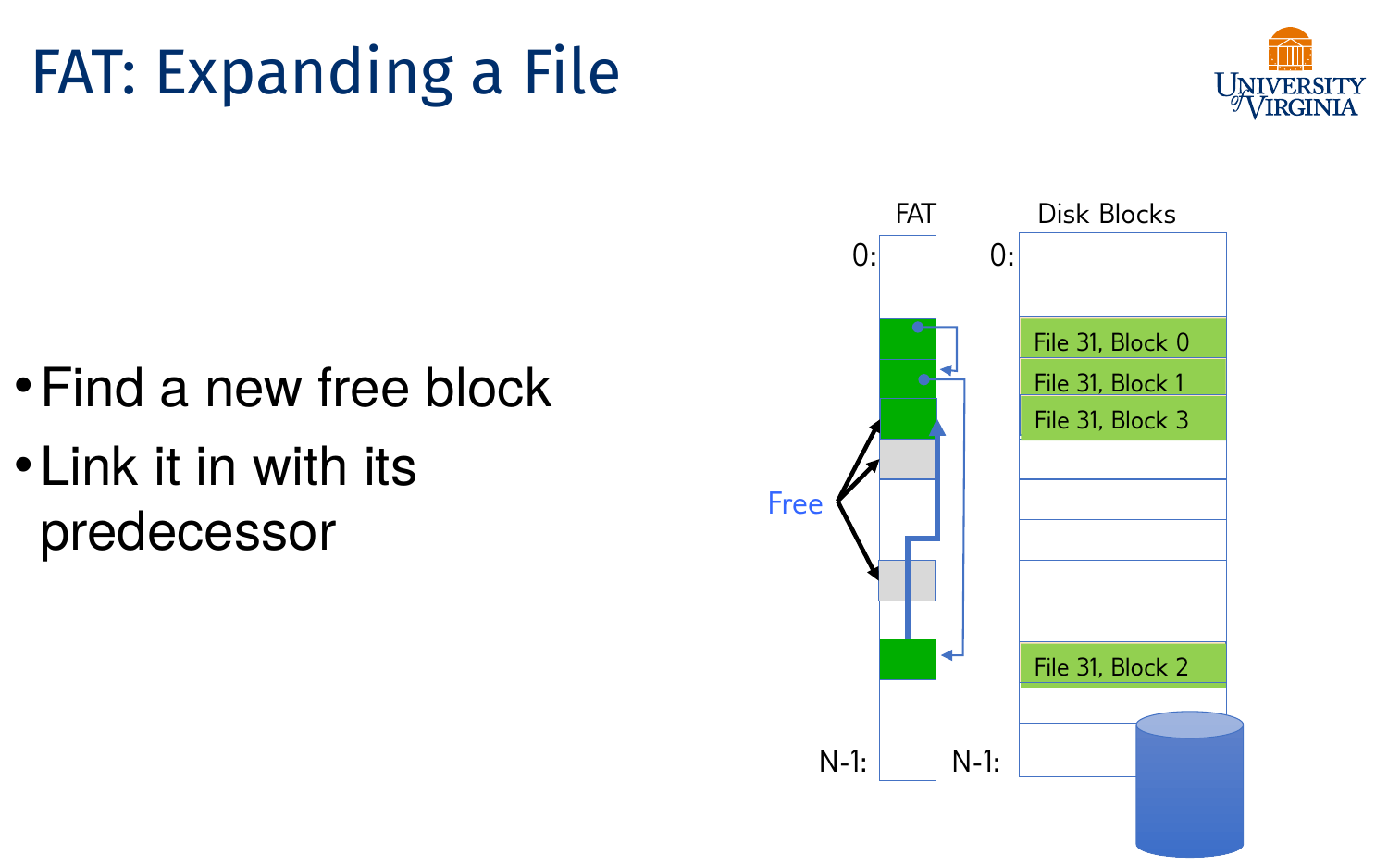

# FAT: Expanding a File

Find a new free block
Link it in with its predecessor
FAT
Disk Blocks
0:
0:

File 31, Block 0

File 31, Block 1

File 31, Block 3

Free

File 31, Block 2

N-1:
N-1: